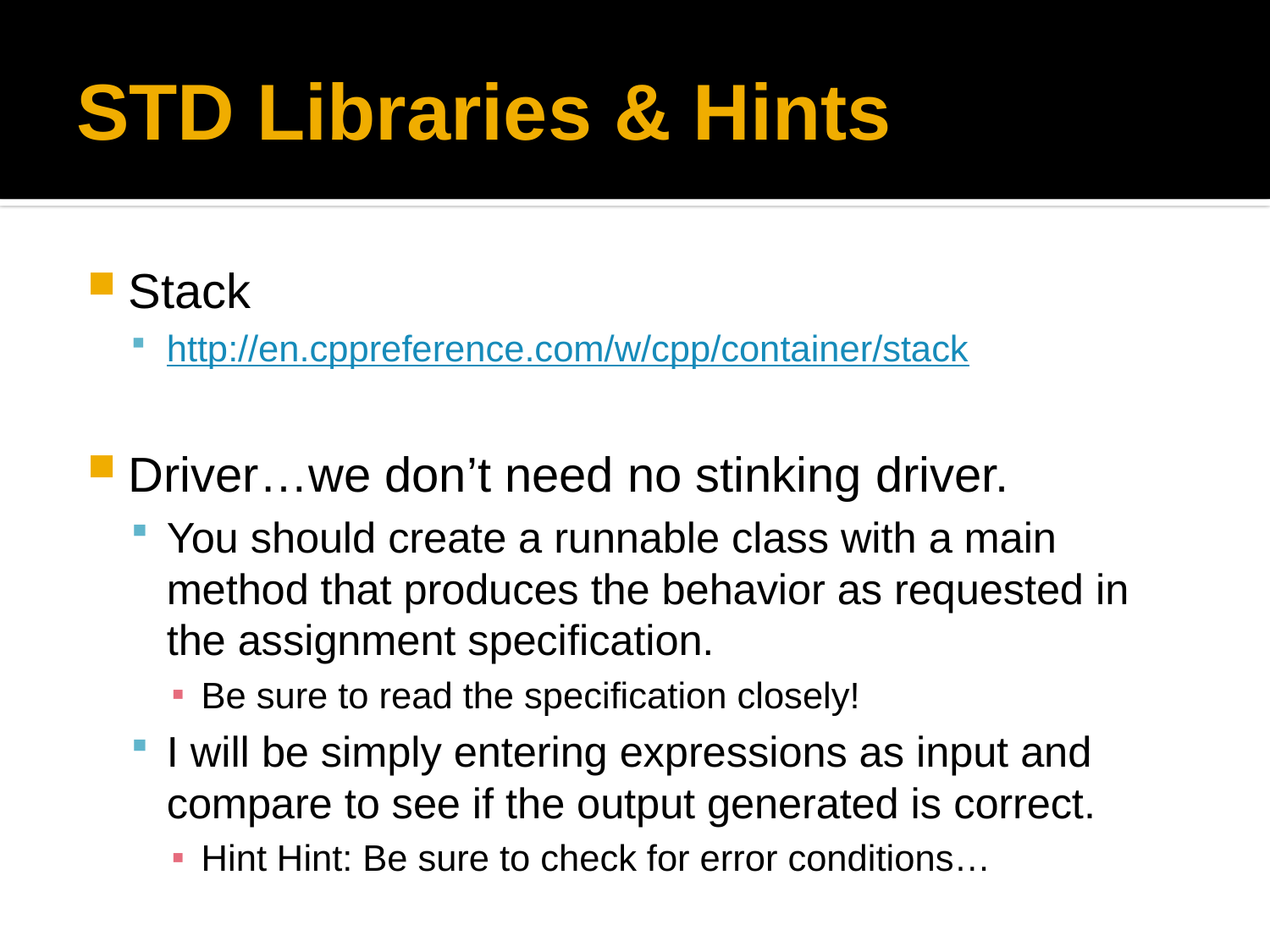

# STD Libraries & Hints
Stack
http://en.cppreference.com/w/cpp/container/stack

Driver…we don’t need no stinking driver.
You should create a runnable class with a main method that produces the behavior as requested in the assignment specification.
Be sure to read the specification closely!
I will be simply entering expressions as input and compare to see if the output generated is correct.
Hint Hint: Be sure to check for error conditions…